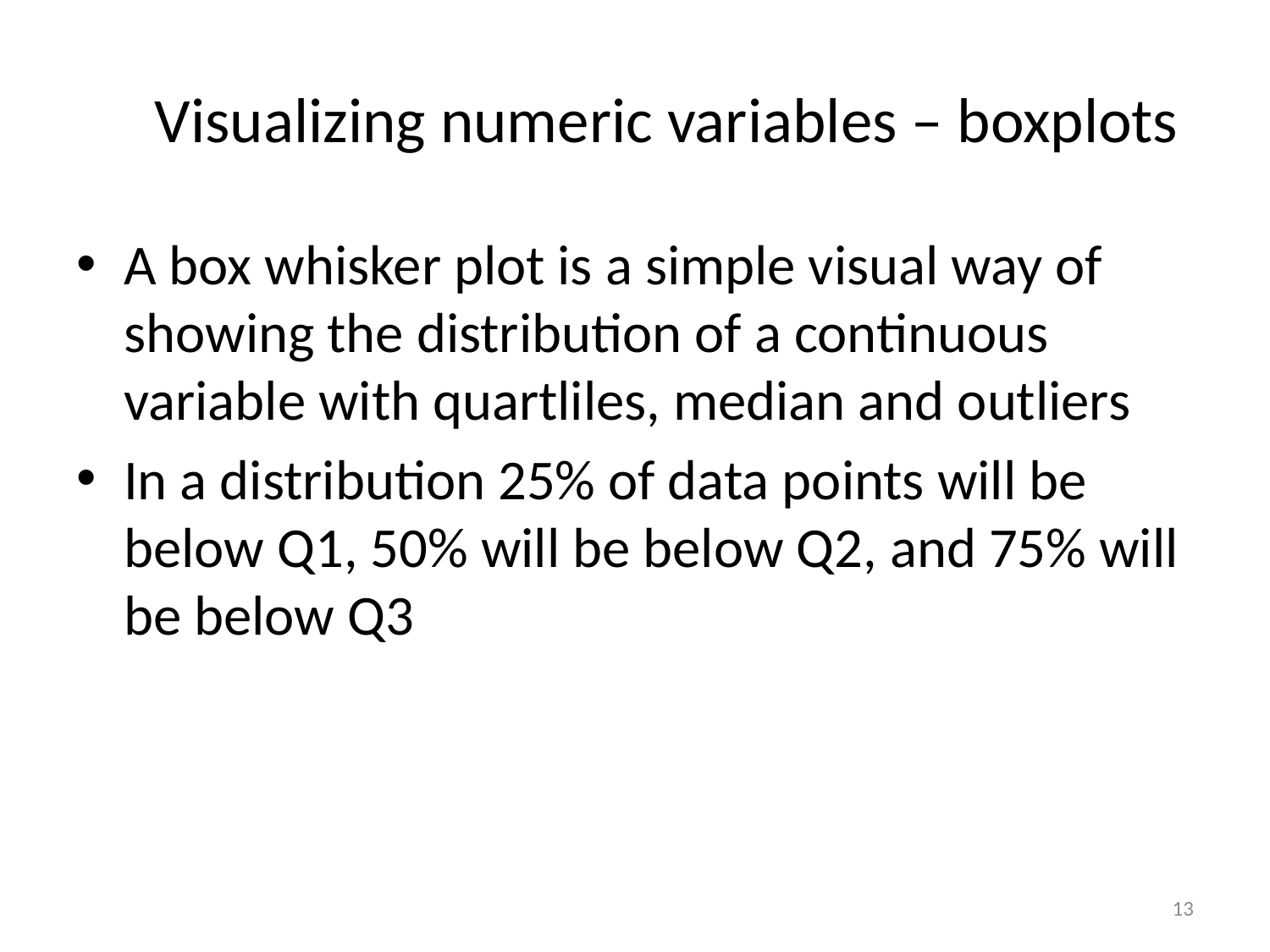

# Visualizing numeric variables – boxplots
A box whisker plot is a simple visual way of showing the distribution of a continuous variable with quartliles, median and outliers
In a distribution 25% of data points will be below Q1, 50% will be below Q2, and 75% will be below Q3
13